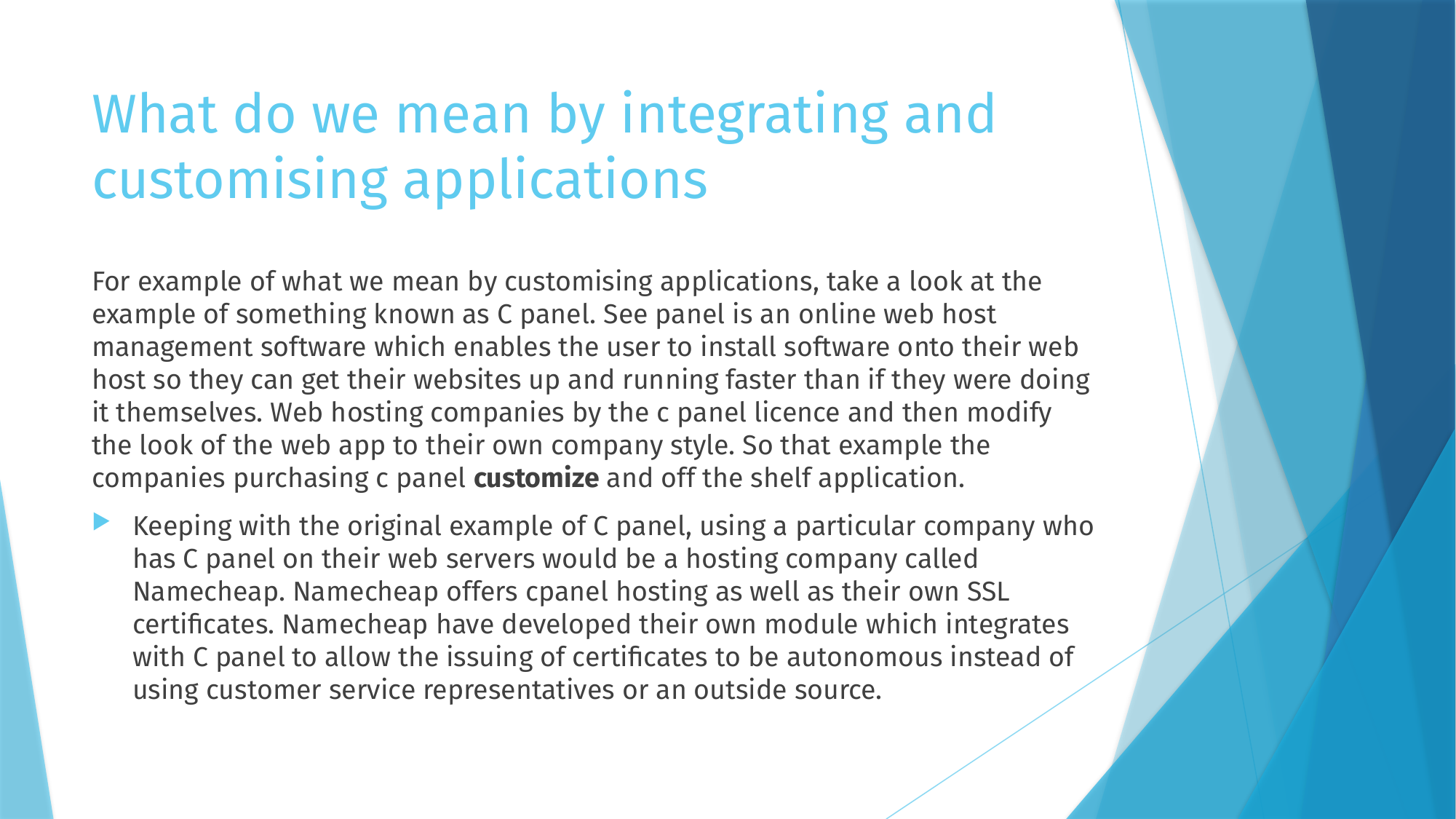

# What do we mean by integrating and customising applications
For example of what we mean by customising applications, take a look at the example of something known as C panel. See panel is an online web host management software which enables the user to install software onto their web host so they can get their websites up and running faster than if they were doing it themselves. Web hosting companies by the c panel licence and then modify the look of the web app to their own company style. So that example the companies purchasing c panel customize and off the shelf application.
Keeping with the original example of C panel, using a particular company who has C panel on their web servers would be a hosting company called Namecheap. Namecheap offers cpanel hosting as well as their own SSL certificates. Namecheap have developed their own module which integrates with C panel to allow the issuing of certificates to be autonomous instead of using customer service representatives or an outside source.